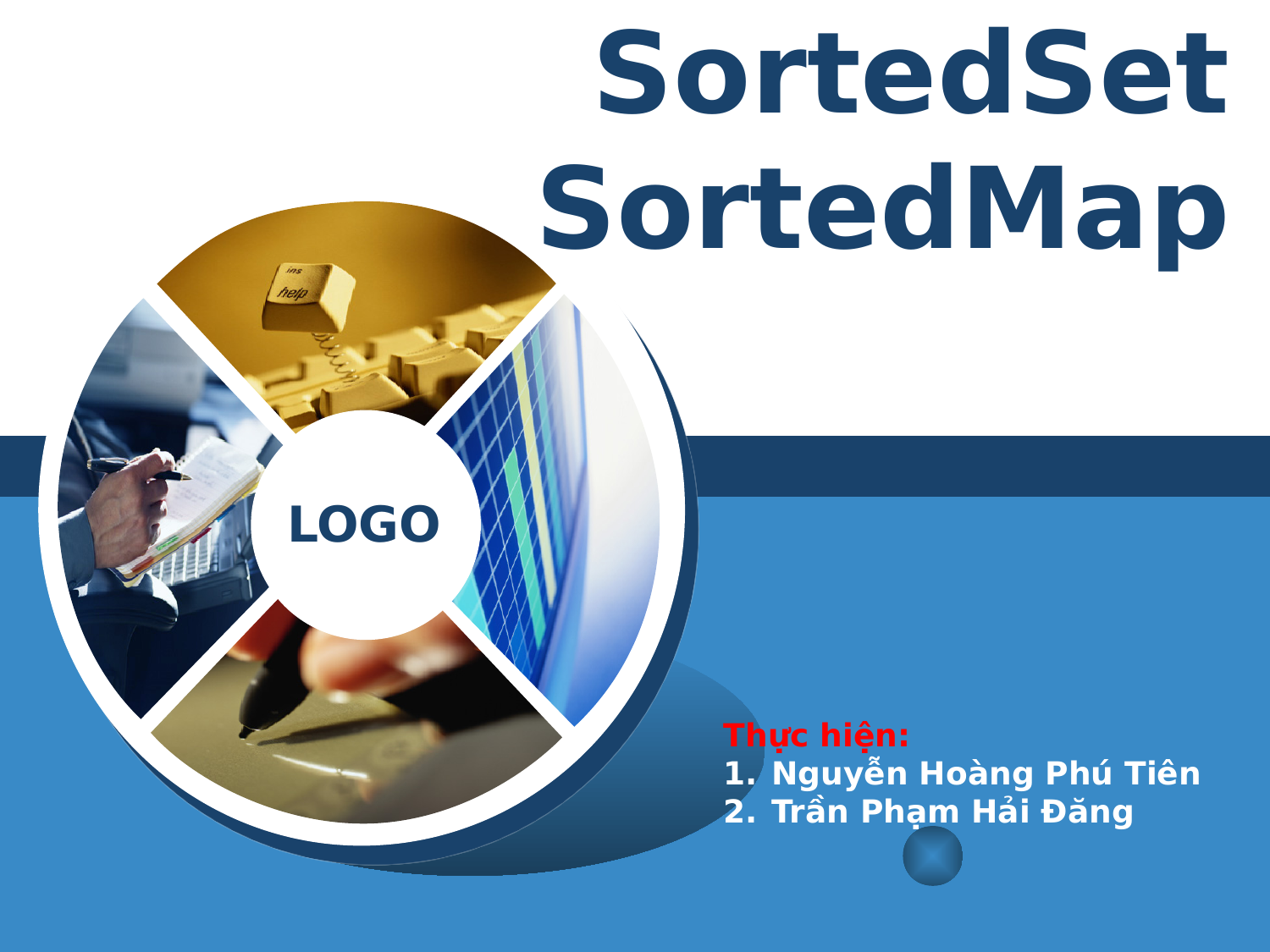

# Research SortedSet SortedMap
Thực hiện:
Nguyễn Hoàng Phú Tiên
Trần Phạm Hải Đăng